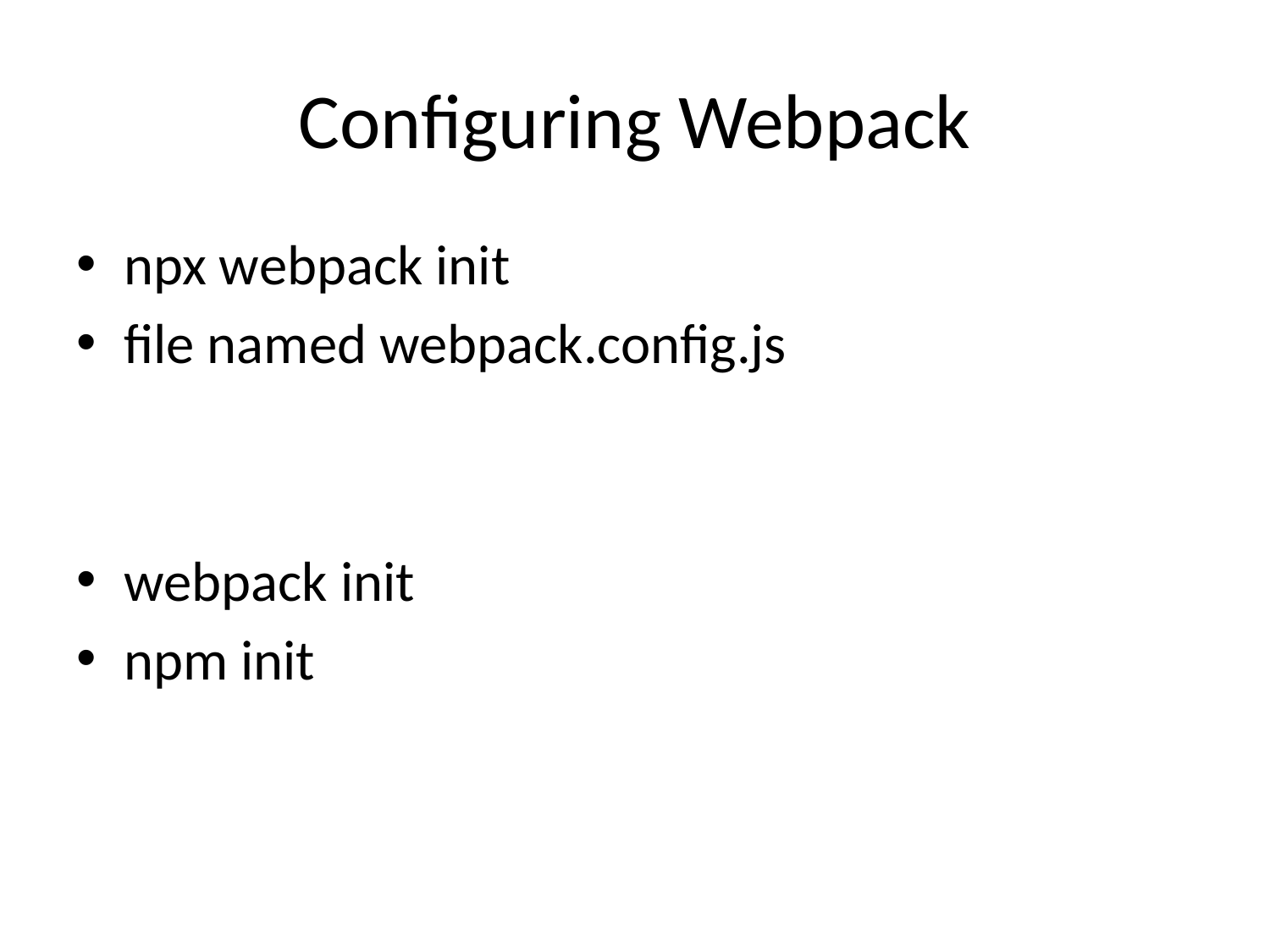

# Configuring Webpack
npx webpack init
file named webpack.config.js

webpack init
npm init